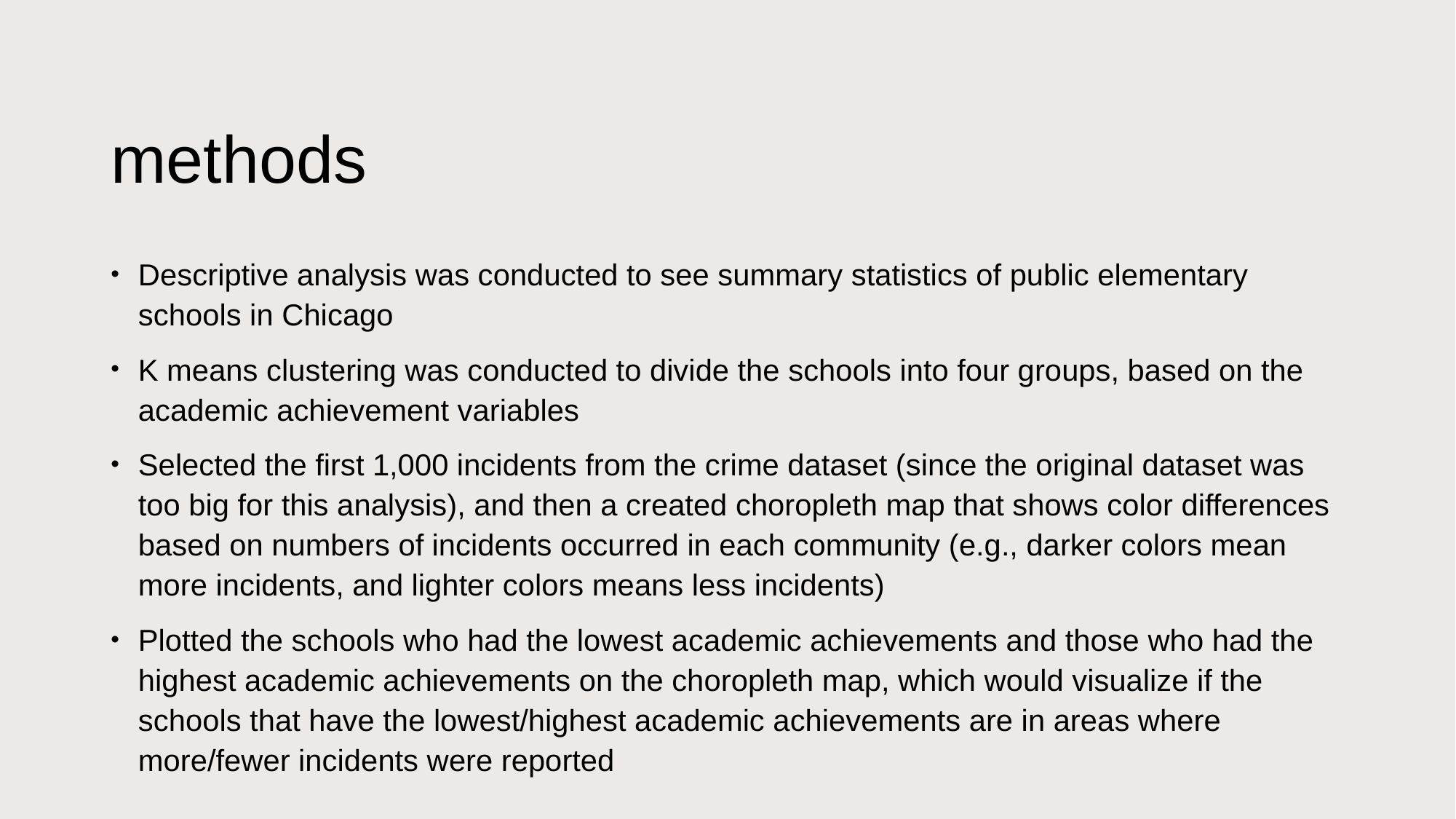

# methods
Descriptive analysis was conducted to see summary statistics of public elementary schools in Chicago
K means clustering was conducted to divide the schools into four groups, based on the academic achievement variables
Selected the first 1,000 incidents from the crime dataset (since the original dataset was too big for this analysis), and then a created choropleth map that shows color differences based on numbers of incidents occurred in each community (e.g., darker colors mean more incidents, and lighter colors means less incidents)
Plotted the schools who had the lowest academic achievements and those who had the highest academic achievements on the choropleth map, which would visualize if the schools that have the lowest/highest academic achievements are in areas where more/fewer incidents were reported